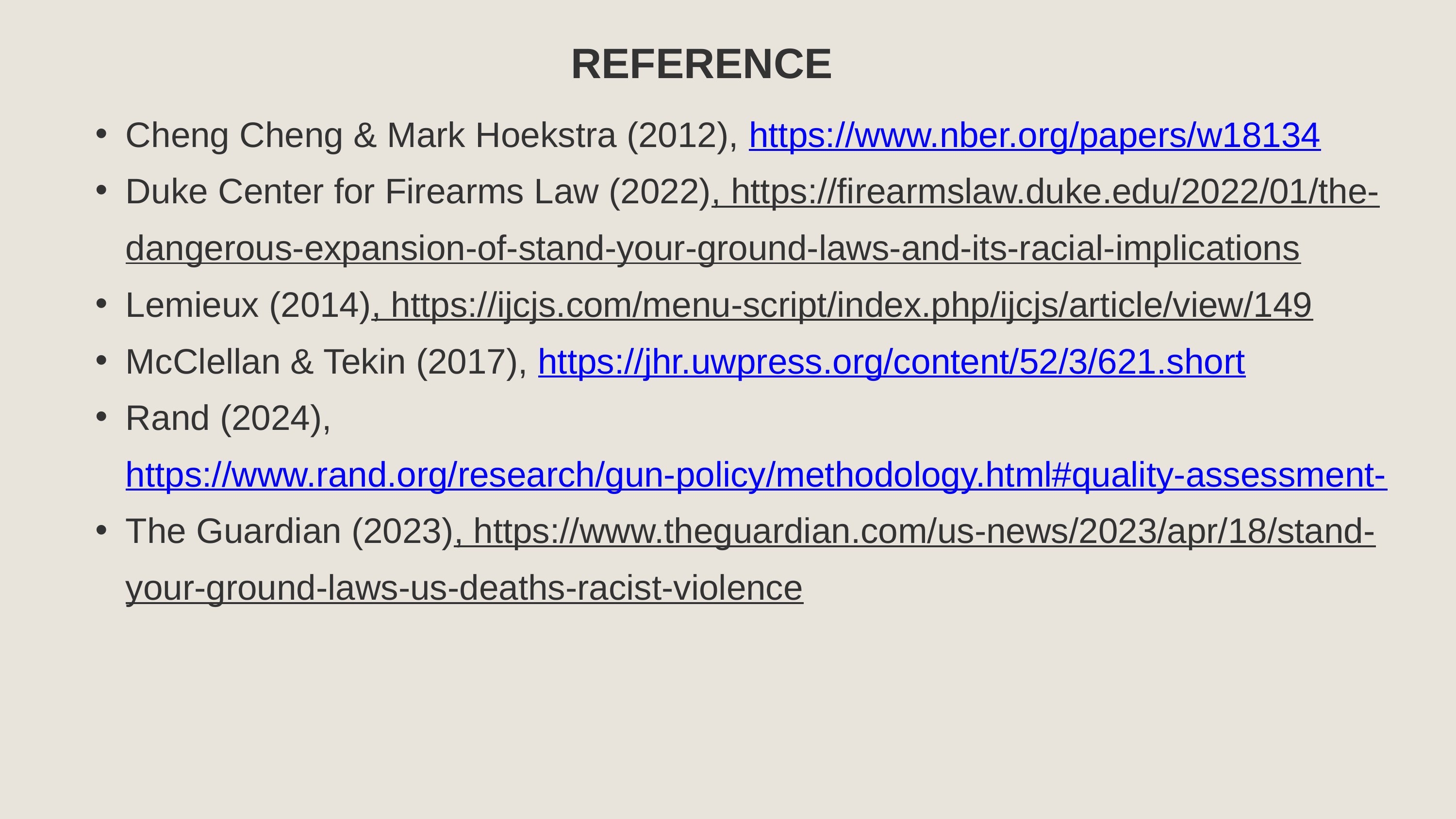

REFERENCE
Cheng Cheng & Mark Hoekstra (2012), https://www.nber.org/papers/w18134
Duke Center for Firearms Law (2022), https://firearmslaw.duke.edu/2022/01/the-dangerous-expansion-of-stand-your-ground-laws-and-its-racial-implications
Lemieux (2014), https://ijcjs.com/menu-script/index.php/ijcjs/article/view/149
McClellan & Tekin (2017), https://jhr.uwpress.org/content/52/3/621.short
Rand (2024), https://www.rand.org/research/gun-policy/methodology.html#quality-assessment-
The Guardian (2023), https://www.theguardian.com/us-news/2023/apr/18/stand-your-ground-laws-us-deaths-racist-violence